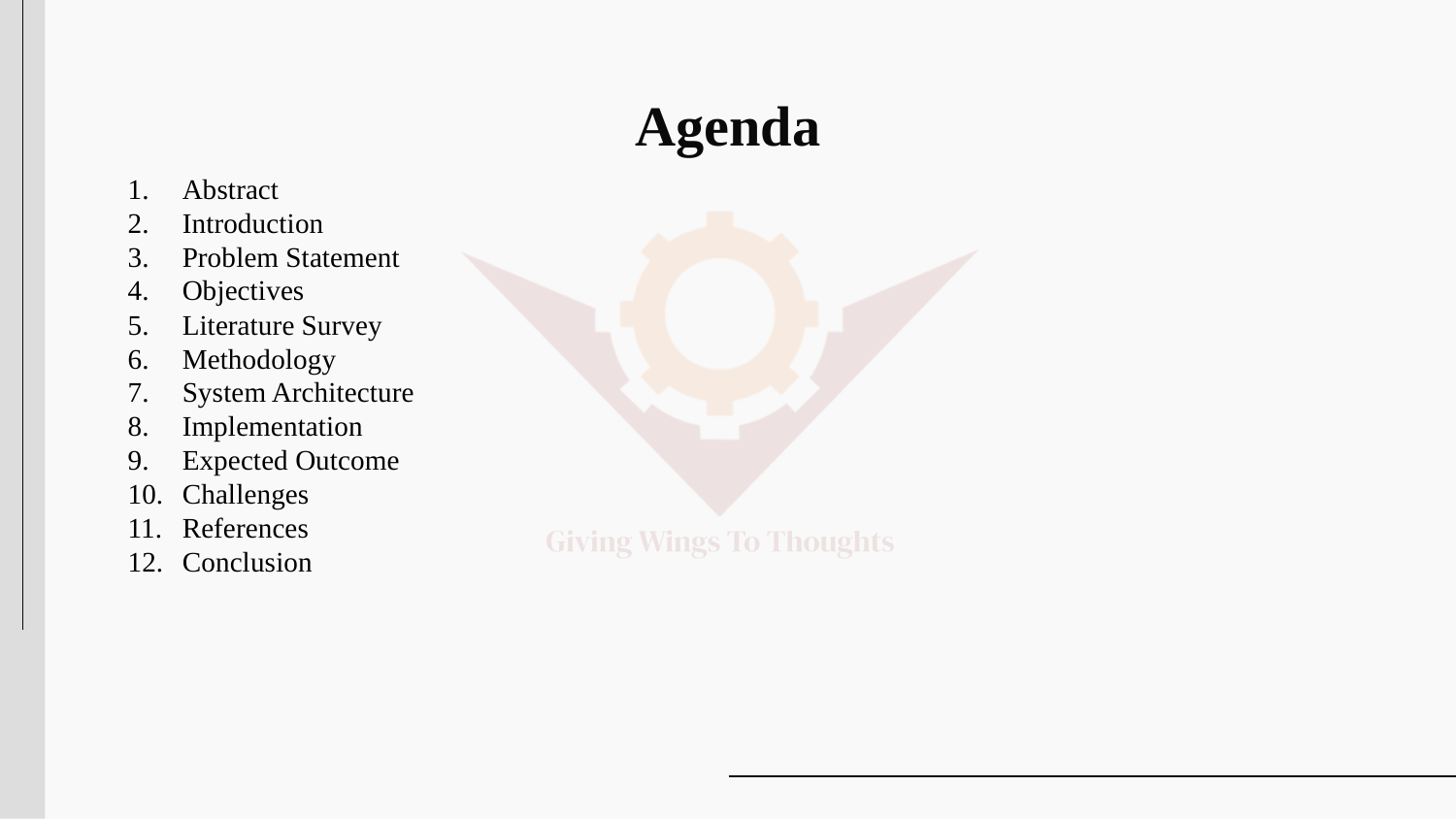

# Agenda
Abstract
Introduction
Problem Statement
Objectives
Literature Survey
Methodology
System Architecture
Implementation
Expected Outcome
Challenges
References
Conclusion